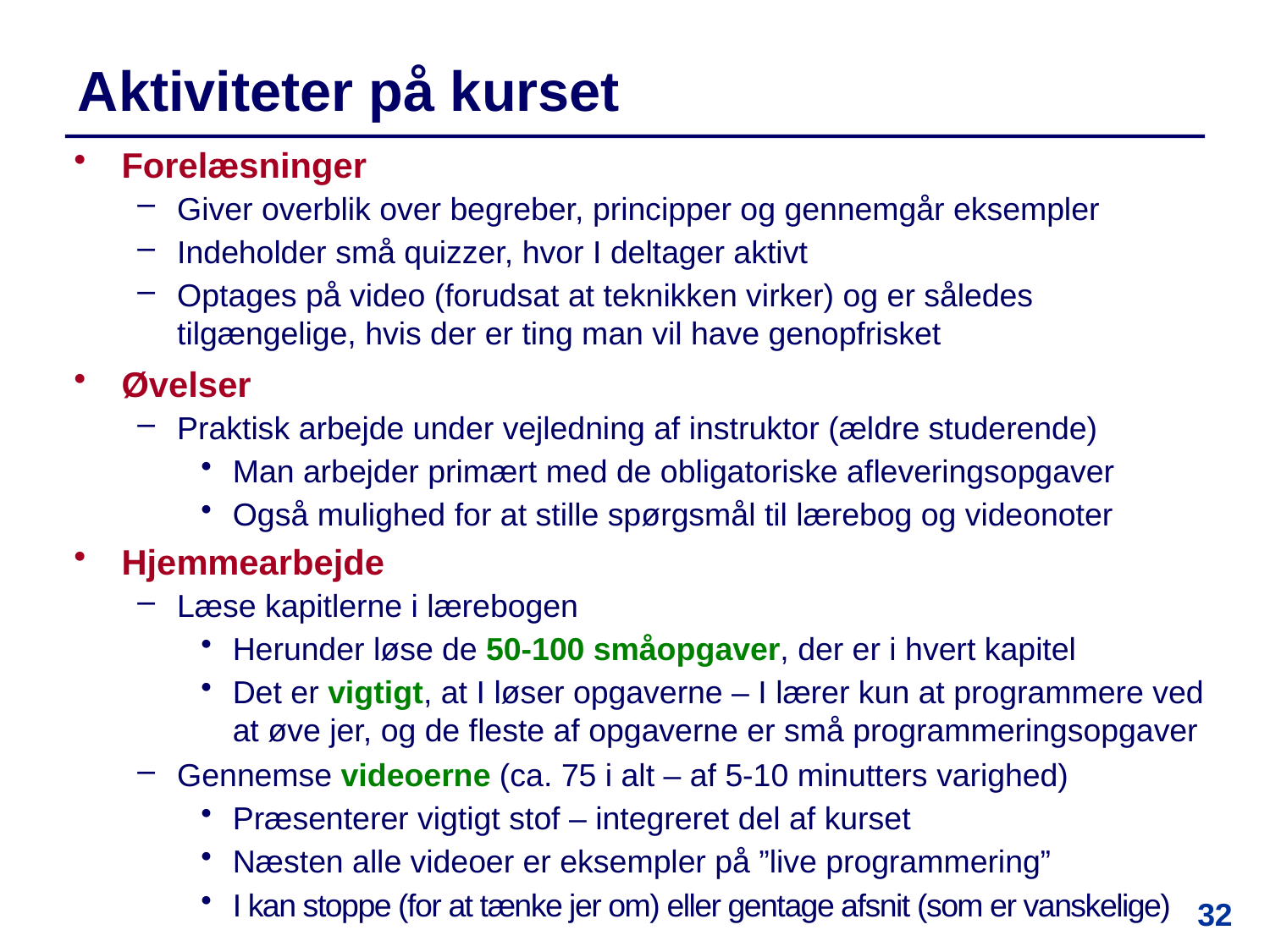

# Aktiviteter på kurset
Forelæsninger
Giver overblik over begreber, principper og gennemgår eksempler
Indeholder små quizzer, hvor I deltager aktivt
Optages på video (forudsat at teknikken virker) og er således tilgængelige, hvis der er ting man vil have genopfrisket
Øvelser
Praktisk arbejde under vejledning af instruktor (ældre studerende)
Man arbejder primært med de obligatoriske afleveringsopgaver
Også mulighed for at stille spørgsmål til lærebog og videonoter
Hjemmearbejde
Læse kapitlerne i lærebogen
Herunder løse de 50-100 småopgaver, der er i hvert kapitel
Det er vigtigt, at I løser opgaverne – I lærer kun at programmere ved at øve jer, og de fleste af opgaverne er små programmeringsopgaver
Gennemse videoerne (ca. 75 i alt – af 5-10 minutters varighed)
Præsenterer vigtigt stof – integreret del af kurset
Næsten alle videoer er eksempler på ”live programmering”
I kan stoppe (for at tænke jer om) eller gentage afsnit (som er vanskelige)
32